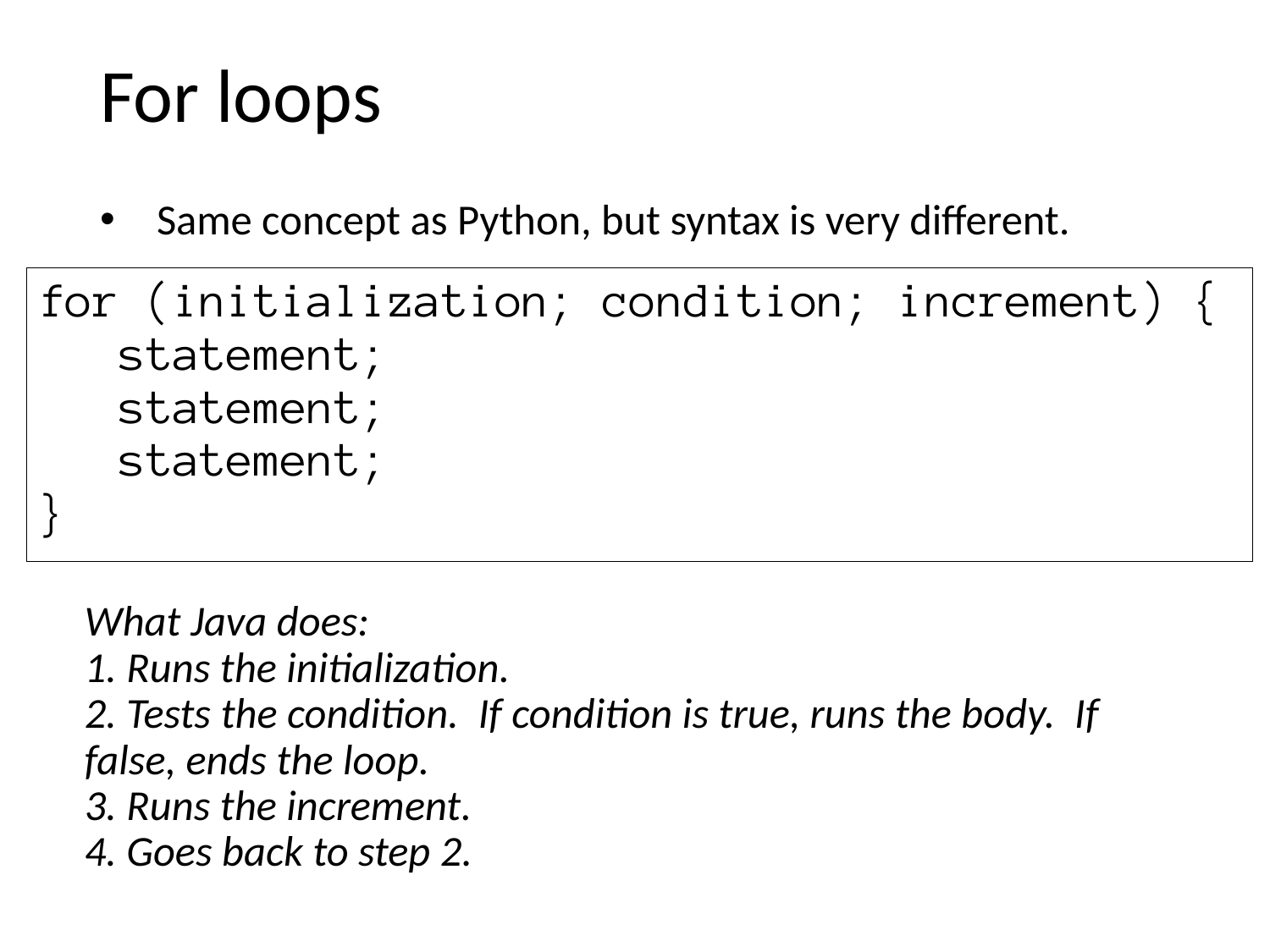

# For loops
Same concept as Python, but syntax is very different.
for (initialization; condition; increment) {
   statement;
   statement;
   statement;
}

What Java does:
1. Runs the initialization.
2. Tests the condition.  If condition is true, runs the body.  If false, ends the loop.
3. Runs the increment.
4. Goes back to step 2.